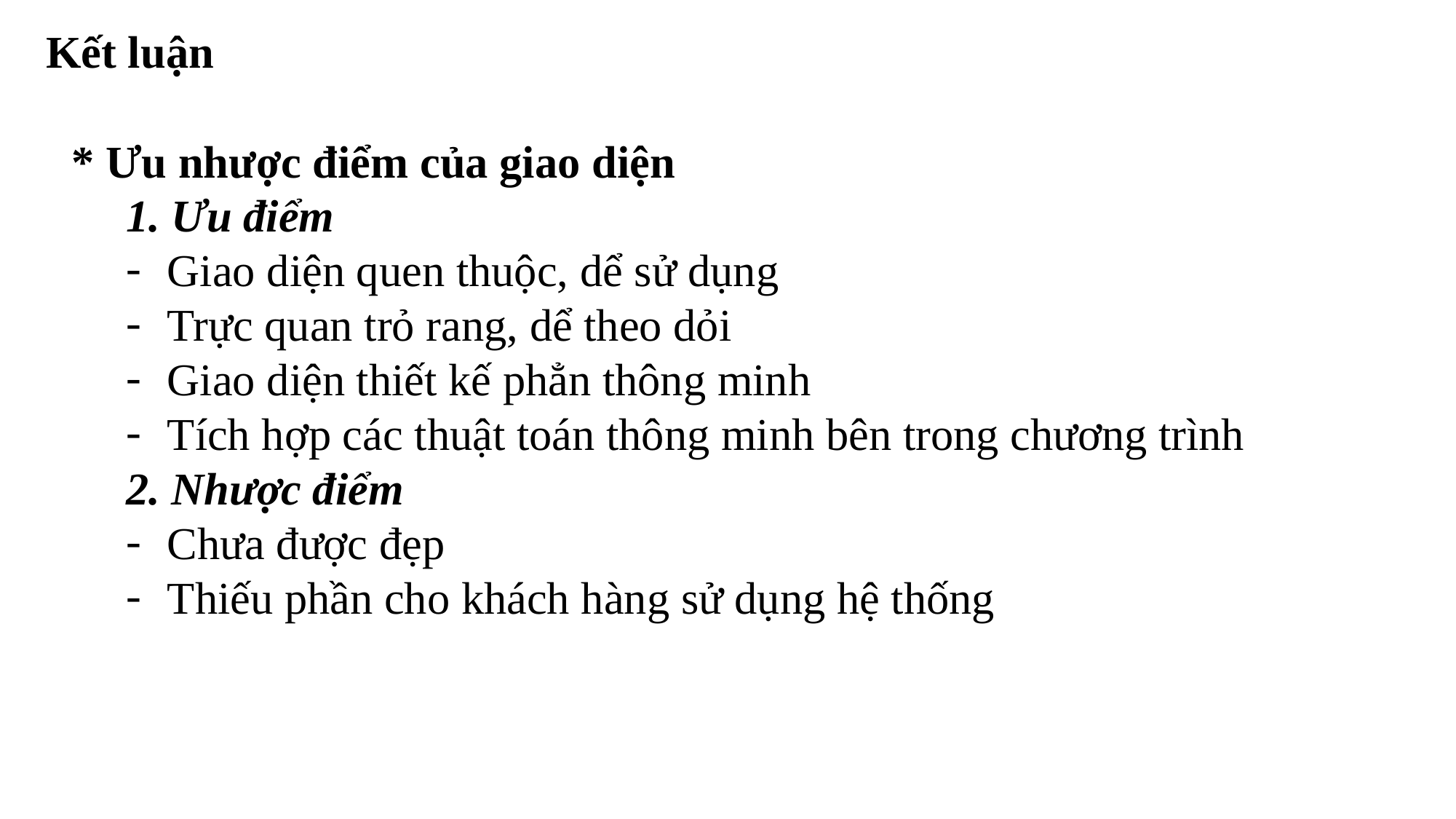

Kết luận
* Ưu nhược điểm của giao diện
 Ưu điểm
Giao diện quen thuộc, dể sử dụng
Trực quan trỏ rang, dể theo dỏi
Giao diện thiết kế phẳn thông minh
Tích hợp các thuật toán thông minh bên trong chương trình
2. Nhược điểm
Chưa được đẹp
Thiếu phần cho khách hàng sử dụng hệ thống